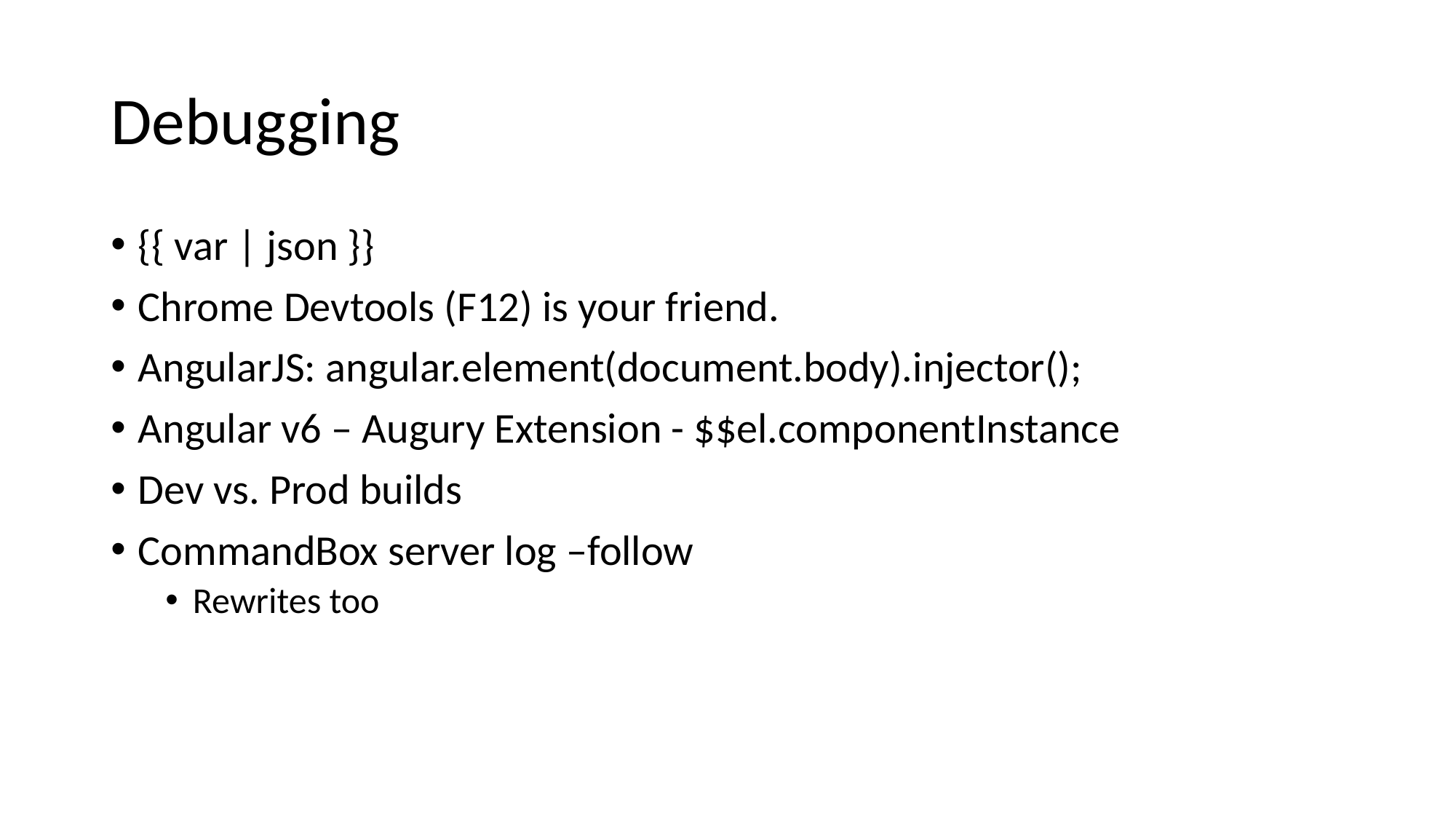

# Debugging
{{ var | json }}
Chrome Devtools (F12) is your friend.
AngularJS: angular.element(document.body).injector();
Angular v6 – Augury Extension - $$el.componentInstance
Dev vs. Prod builds
CommandBox server log –follow
Rewrites too